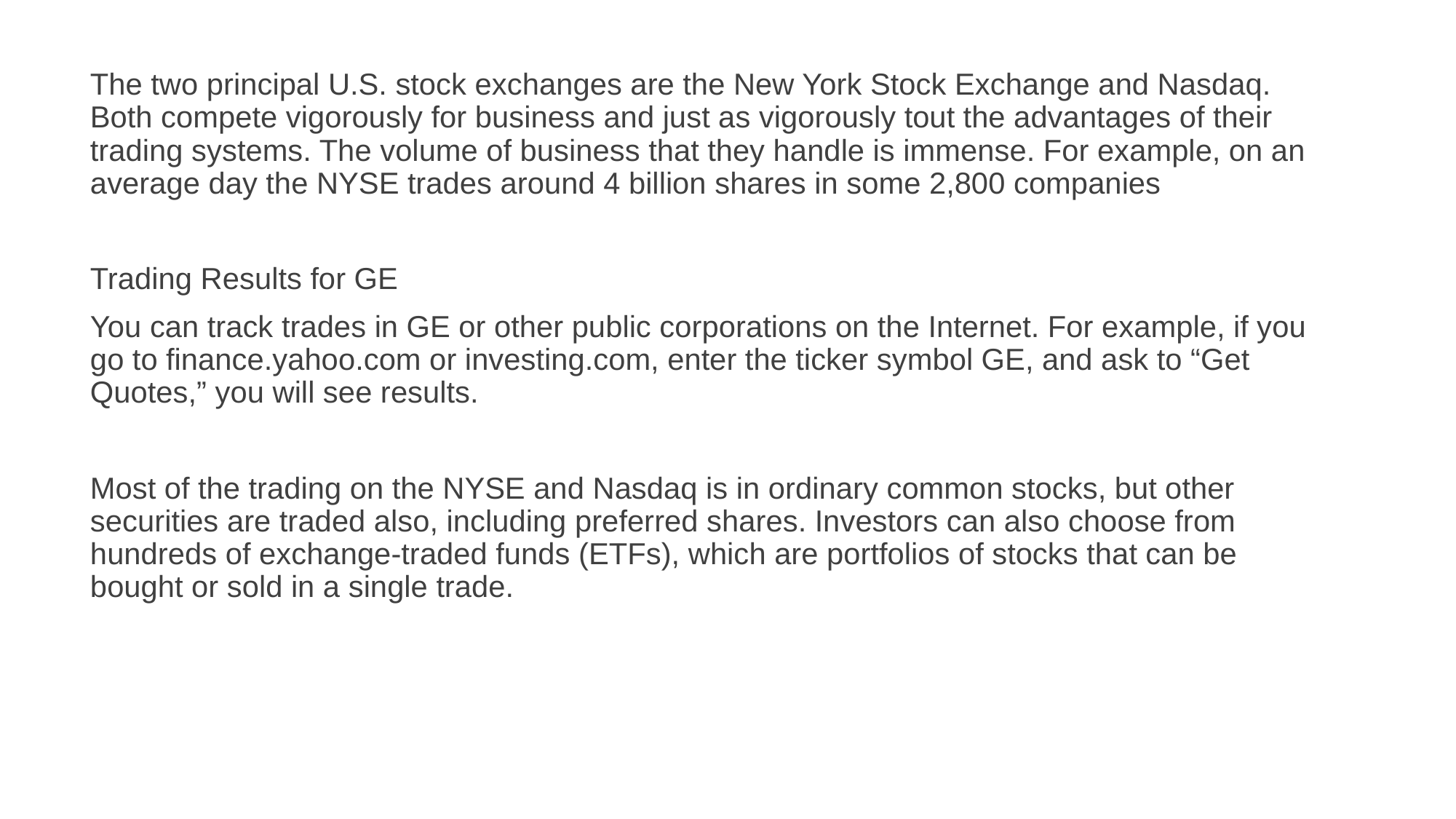

The two principal U.S. stock exchanges are the New York Stock Exchange and Nasdaq. Both compete vigorously for business and just as vigorously tout the advantages of their trading systems. The volume of business that they handle is immense. For example, on an average day the NYSE trades around 4 billion shares in some 2,800 companies

Trading Results for GE
You can track trades in GE or other public corporations on the Internet. For example, if you go to finance.yahoo.com or investing.com, enter the ticker symbol GE, and ask to “Get Quotes,” you will see results.

Most of the trading on the NYSE and Nasdaq is in ordinary common stocks, but other securities are traded also, including preferred shares. Investors can also choose from hundreds of exchange-traded funds (ETFs), which are portfolios of stocks that can be bought or sold in a single trade.